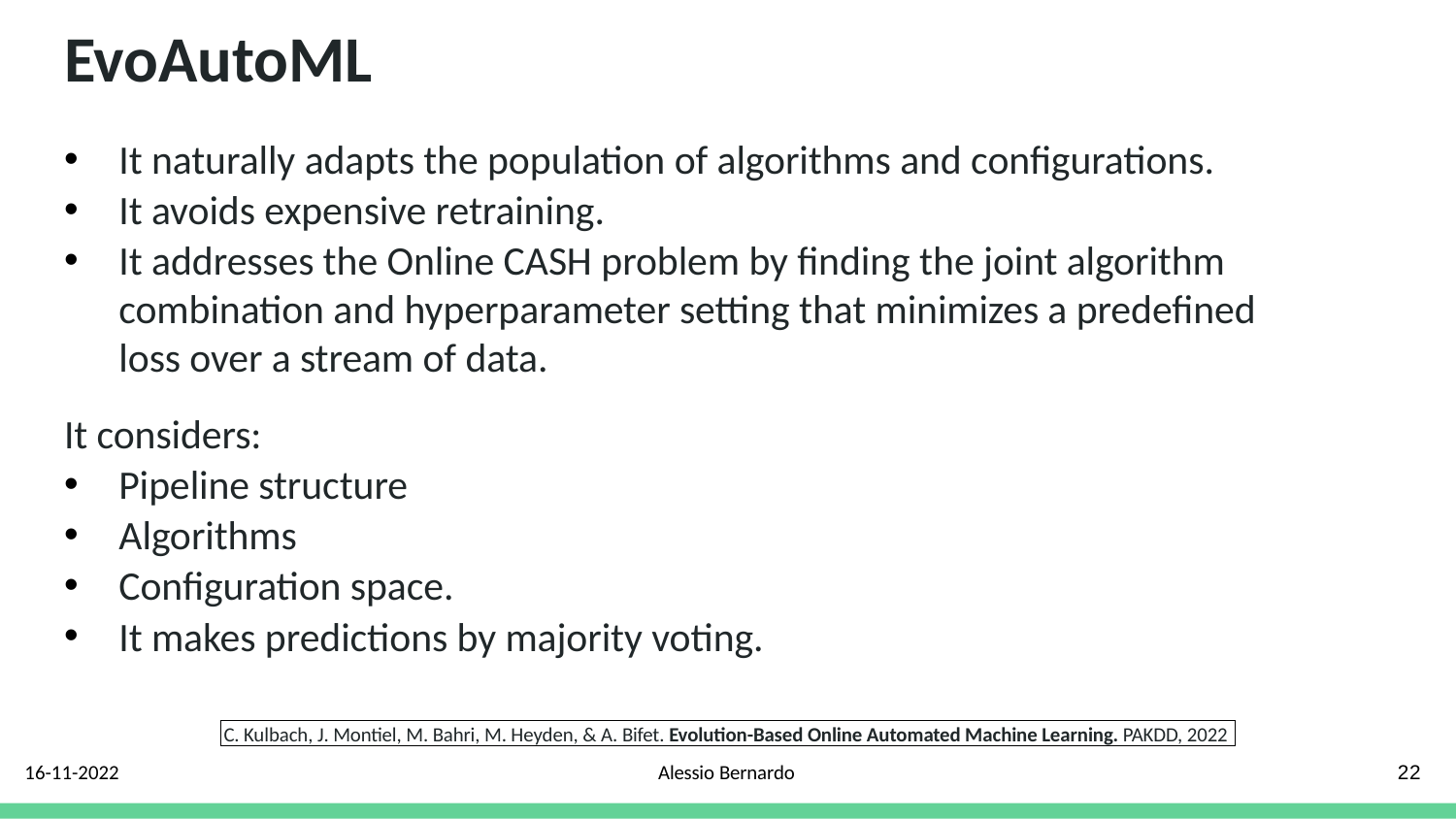

# EvoAutoML
It naturally adapts the population of algorithms and configurations.
It avoids expensive retraining.
It addresses the Online CASH problem by finding the joint algorithm combination and hyperparameter setting that minimizes a predefined loss over a stream of data.
It considers:
Pipeline structure
Algorithms
Configuration space.
It makes predictions by majority voting.
C. Kulbach, J. Montiel, M. Bahri, M. Heyden, & A. Bifet. Evolution-Based Online Automated Machine Learning. PAKDD, 2022
16-11-2022
Alessio Bernardo
22